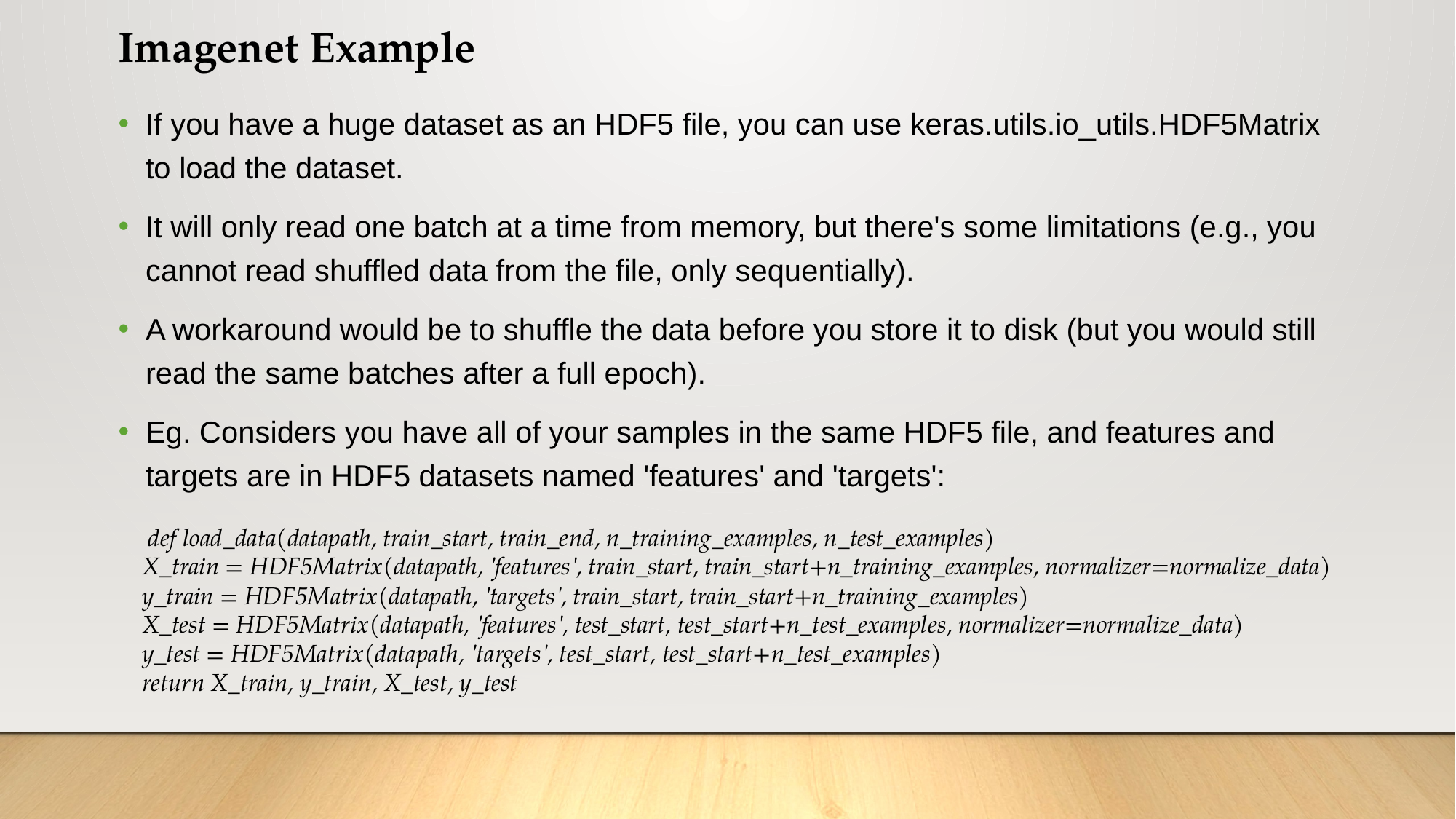

Imagenet Example
If you have a huge dataset as an HDF5 file, you can use keras.utils.io_utils.HDF5Matrix to load the dataset.
It will only read one batch at a time from memory, but there's some limitations (e.g., you cannot read shuffled data from the file, only sequentially).
A workaround would be to shuffle the data before you store it to disk (but you would still read the same batches after a full epoch).
Eg. Considers you have all of your samples in the same HDF5 file, and features and targets are in HDF5 datasets named 'features' and 'targets':

     def load_data(datapath, train_start, train_end, n_training_examples, n_test_examples)
    X_train = HDF5Matrix(datapath, 'features', train_start, train_start+n_training_examples, normalizer=normalize_data)
    y_train = HDF5Matrix(datapath, 'targets', train_start, train_start+n_training_examples)
    X_test = HDF5Matrix(datapath, 'features', test_start, test_start+n_test_examples, normalizer=normalize_data)
    y_test = HDF5Matrix(datapath, 'targets', test_start, test_start+n_test_examples)
    return X_train, y_train, X_test, y_test